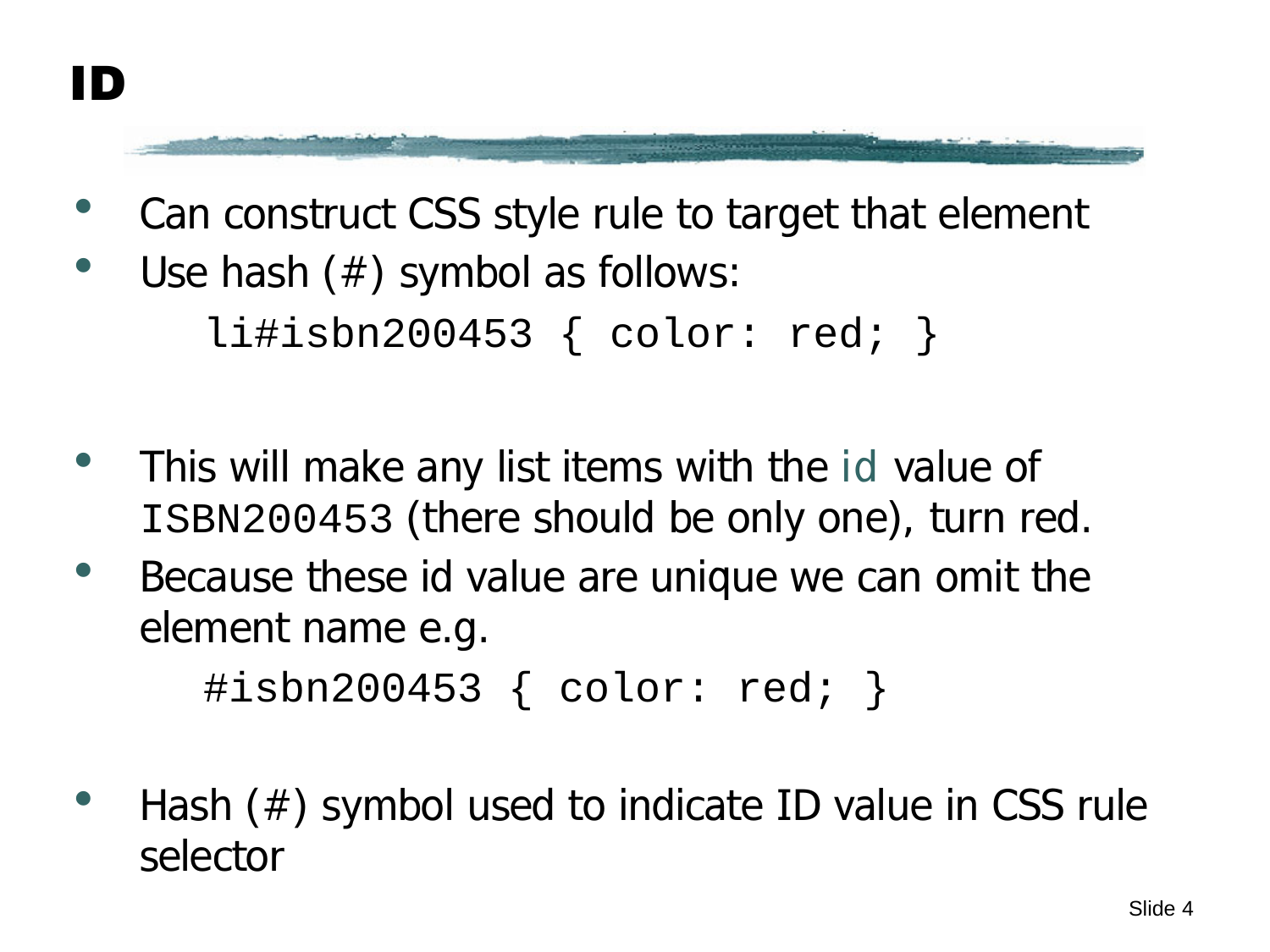

# ID
Can construct CSS style rule to target that element
Use hash (#) symbol as follows:
li#isbn200453 { color: red; }

This will make any list items with the id value of ISBN200453 (there should be only one), turn red.
Because these id value are unique we can omit the element name e.g.
#isbn200453 { color: red; }

Hash (#) symbol used to indicate ID value in CSS rule selector

Slide 4